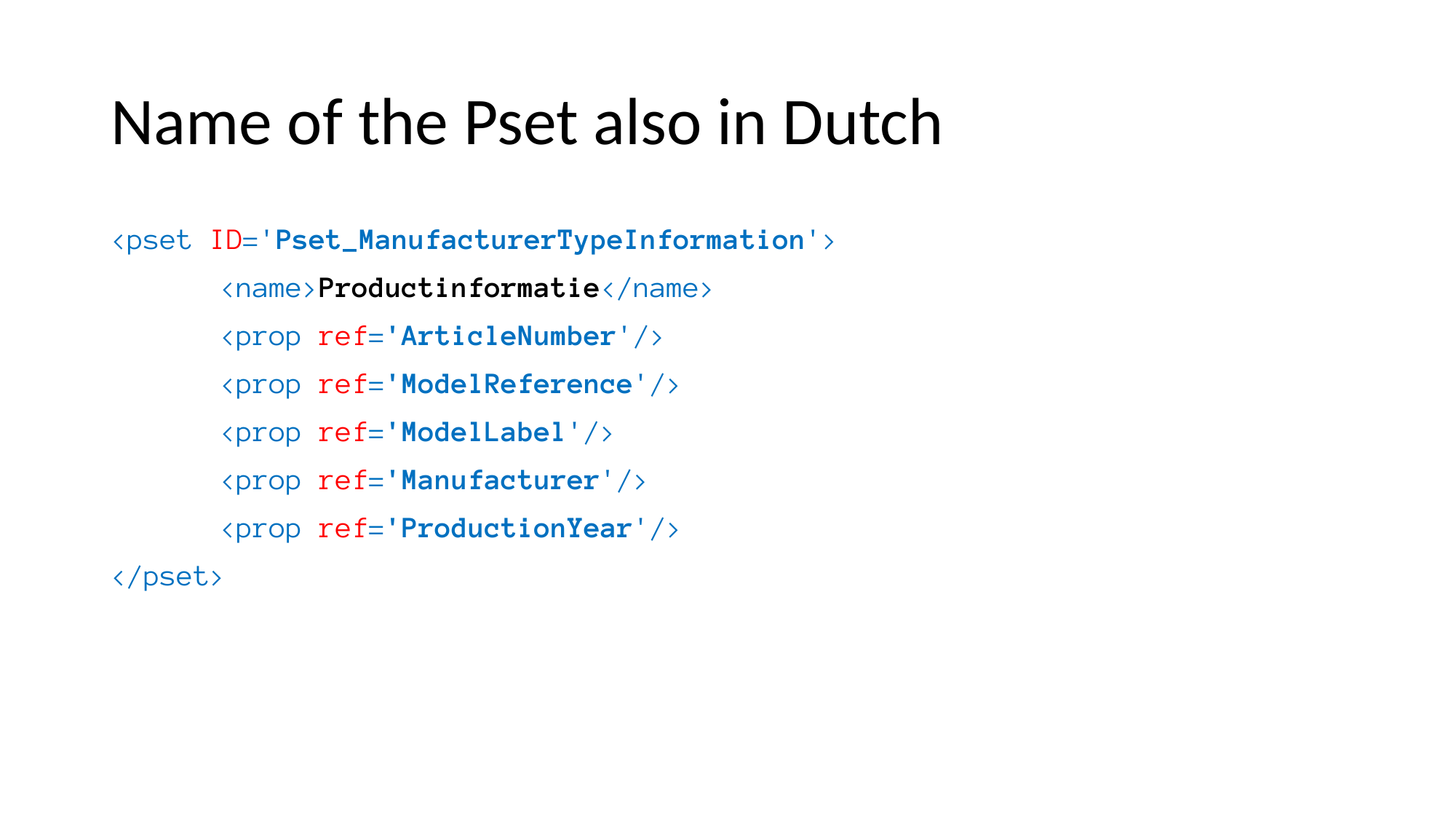

# Name of the Pset also in Dutch
<pset ID='Pset_ManufacturerTypeInformation'>
	<name>Productinformatie</name>
	<prop ref='ArticleNumber'/>
	<prop ref='ModelReference'/>
	<prop ref='ModelLabel'/>
	<prop ref='Manufacturer'/>
	<prop ref='ProductionYear'/>
</pset>